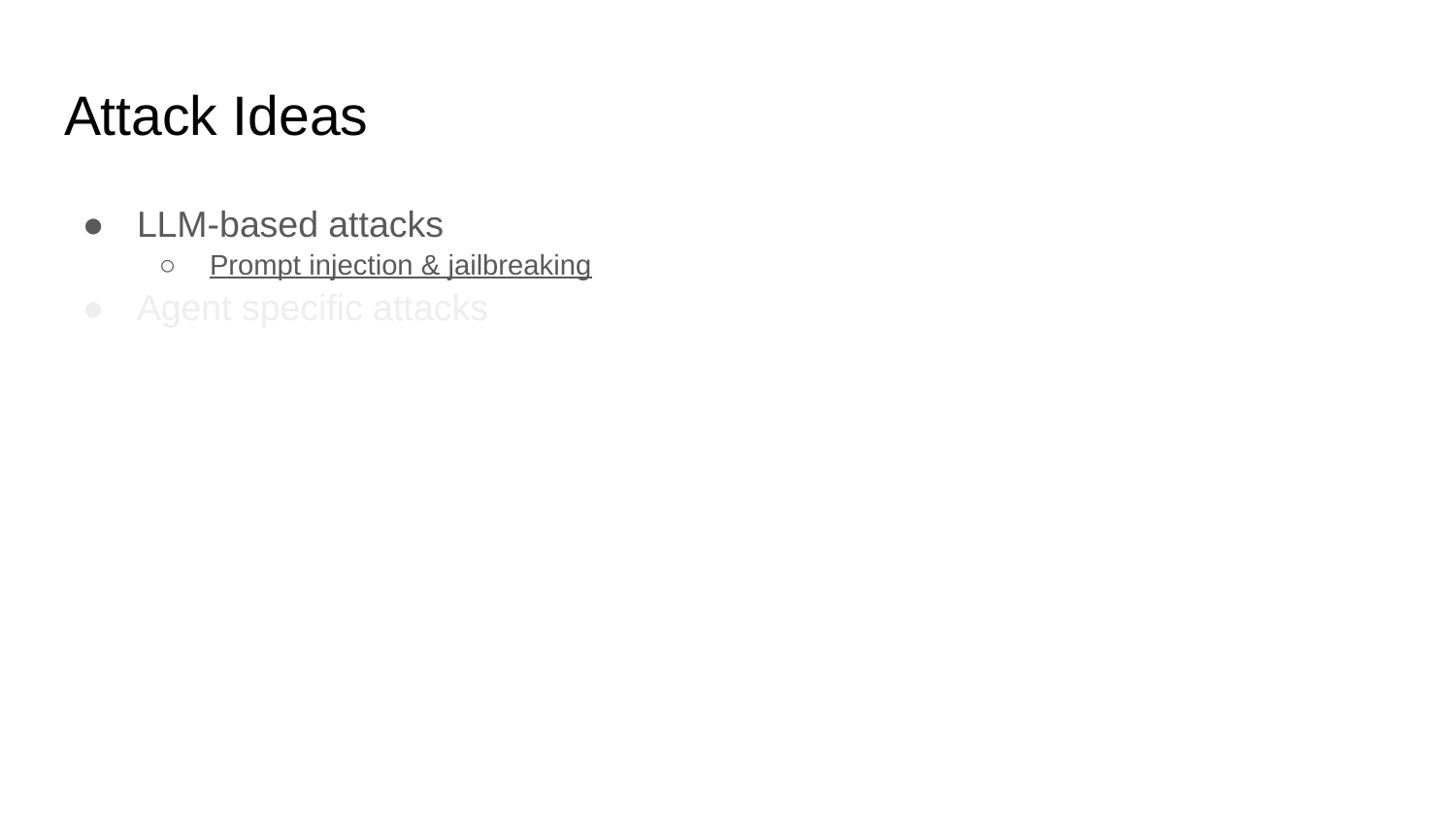

# Attack Ideas
LLM-based attacks
Prompt injection & jailbreaking
Agent specific attacks